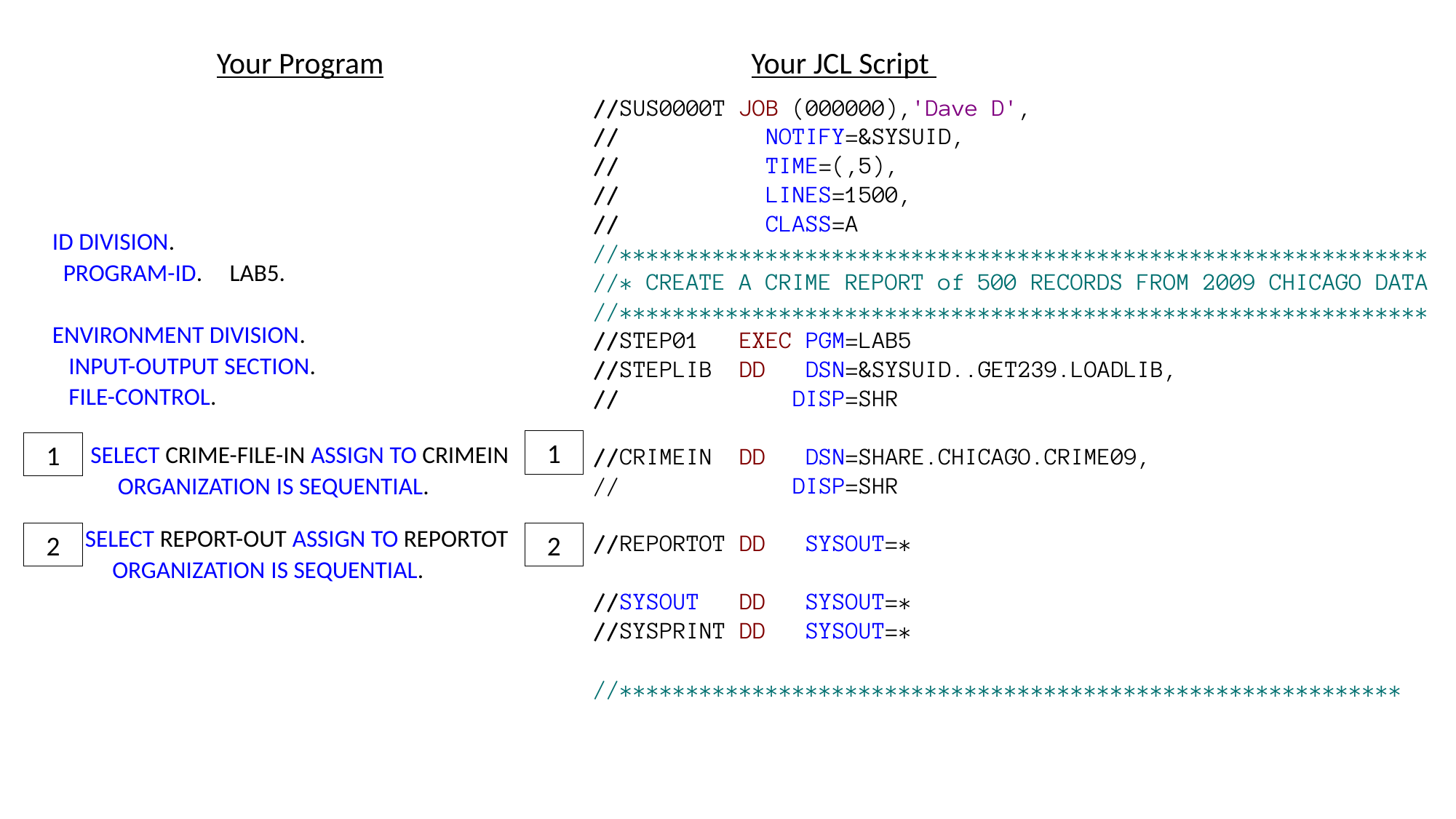

Your Program
Your JCL Script
//SUS0000T JOB (000000),'Dave D',
//           NOTIFY=&SYSUID,
//           TIME=(,5),
//           LINES=1500,
//           CLASS=A
//*************************************************************
//* CREATE A CRIME REPORT of 500 RECORDS FROM 2009 CHICAGO DATA
//*************************************************************
//STEP01   EXEC PGM=LAB5
//STEPLIB  DD   DSN=&SYSUID..GET239.LOADLIB,
//             DISP=SHR

//CRIMEIN  DD   DSN=SHARE.CHICAGO.CRIME09,
//             DISP=SHR

//REPORTOT DD   SYSOUT=*

//SYSOUT   DD   SYSOUT=*
//SYSPRINT DD   SYSOUT=*

//***********************************************************

       ID DIVISION.
         PROGRAM-ID.     LAB5.

       ENVIRONMENT DIVISION.
          INPUT-OUTPUT SECTION.
          FILE-CONTROL.

              SELECT CRIME-FILE-IN ASSIGN TO CRIMEIN
                   ORGANIZATION IS SEQUENTIAL.

             SELECT REPORT-OUT ASSIGN TO REPORTOT
                  ORGANIZATION IS SEQUENTIAL.

1
1
2
2